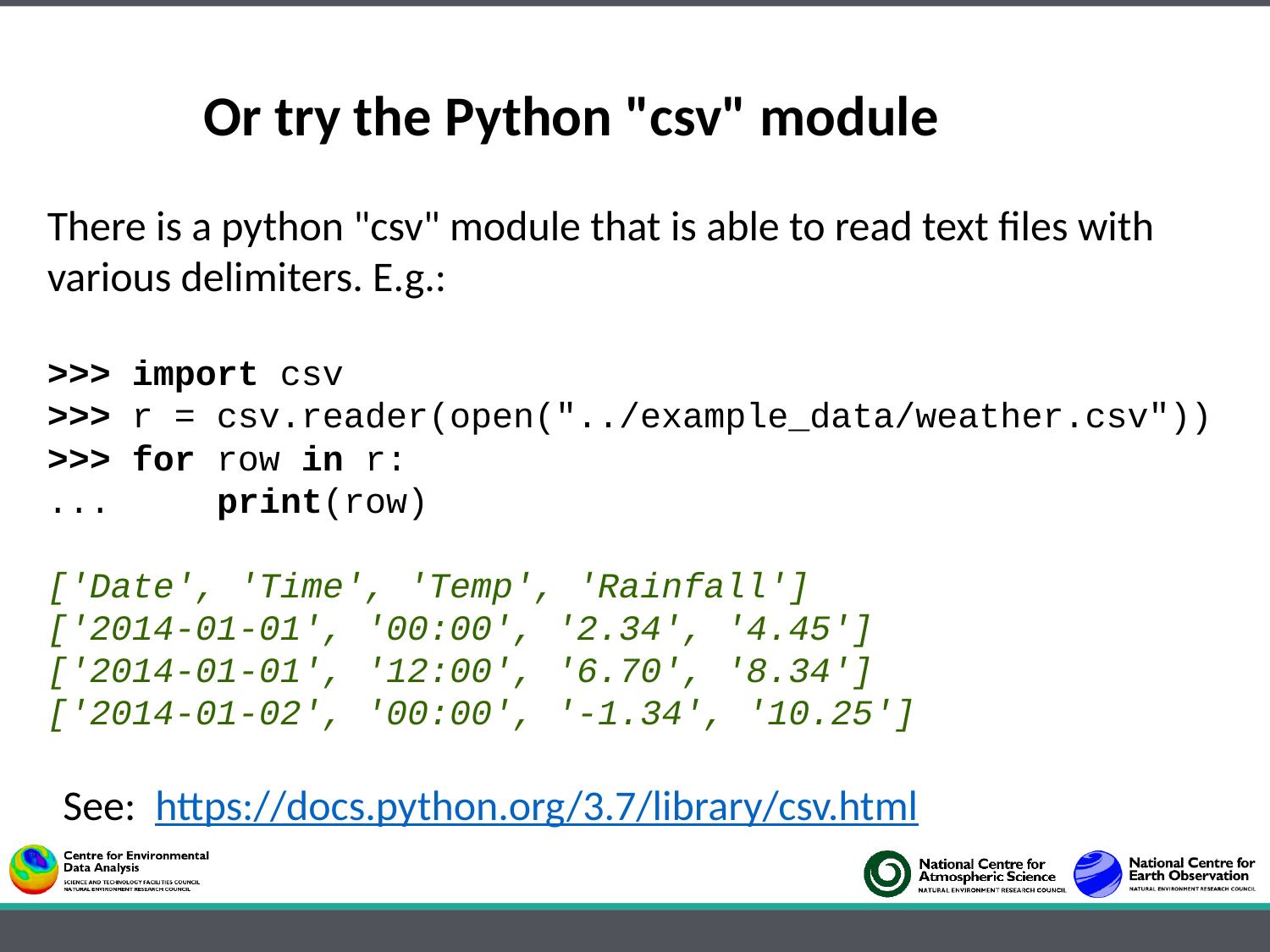

Or try the Python "csv" module
There is a python "csv" module that is able to read text files with various delimiters. E.g.:

>>> import csv
>>> r = csv.reader(open("../example_data/weather.csv"))
>>> for row in r:
...     print(row)

['Date', 'Time', 'Temp', 'Rainfall']
['2014-01-01', '00:00', '2.34', '4.45']
['2014-01-01', '12:00', '6.70', '8.34']
['2014-01-02', '00:00', '-1.34', '10.25']
See:  https://docs.python.org/3.7/library/csv.html